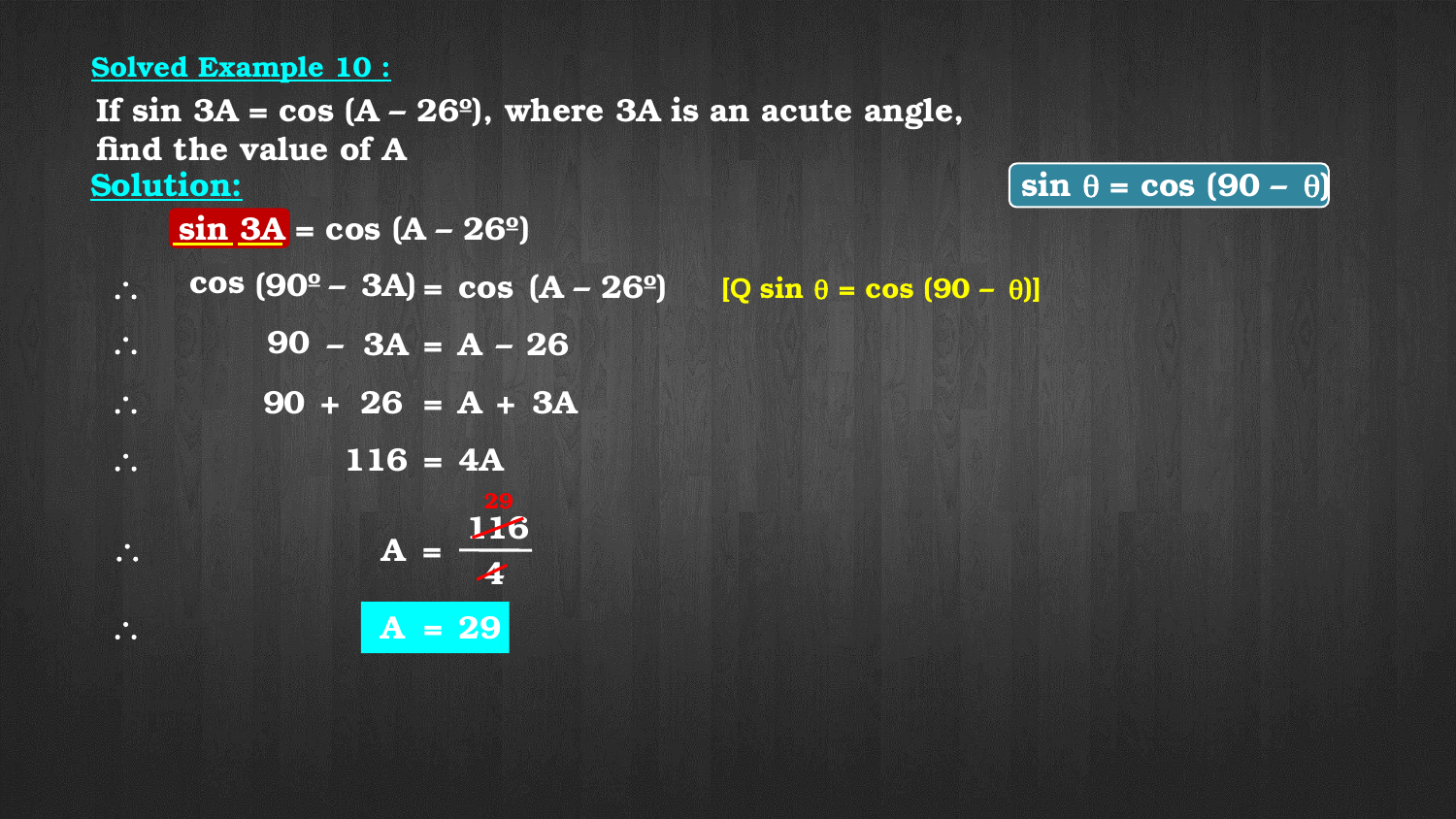

Solved Example 10 :
If sin 3A = cos (A – 26º), where 3A is an acute angle,
find the value of A
Solution:
sin θ = cos (90 – θ)

sin 3A = cos (A – 26º)

cos
–
3A)
(90º
=
cos
(A – 26º)
∴
[Q sin θ = cos (90 – θ)]
∴
90
–
3A
=
A
–
26
A
 +
3A
∴
90
+
26
=
∴
116
=
4A
29
116
∴
A
=
4
∴
A
=
29